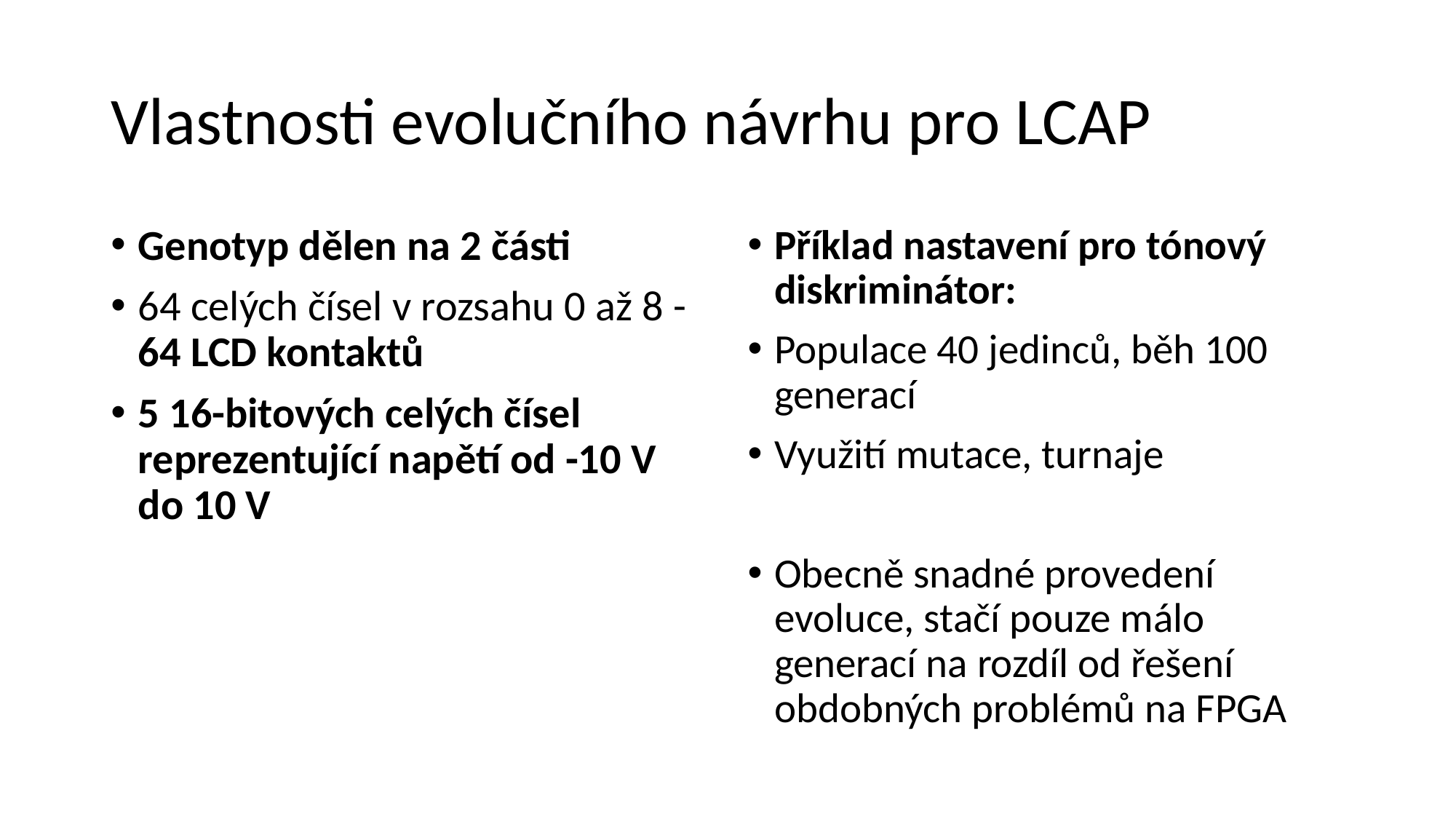

# Vlastnosti evolučního návrhu pro LCAP
Genotyp dělen na 2 části
64 celých čísel v rozsahu 0 až 8 - 64 LCD kontaktů
5 16-bitových celých čísel reprezentující napětí od -10 V do 10 V
Příklad nastavení pro tónový diskriminátor:
Populace 40 jedinců, běh 100 generací
Využití mutace, turnaje

Obecně snadné provedení evoluce, stačí pouze málo generací na rozdíl od řešení obdobných problémů na FPGA